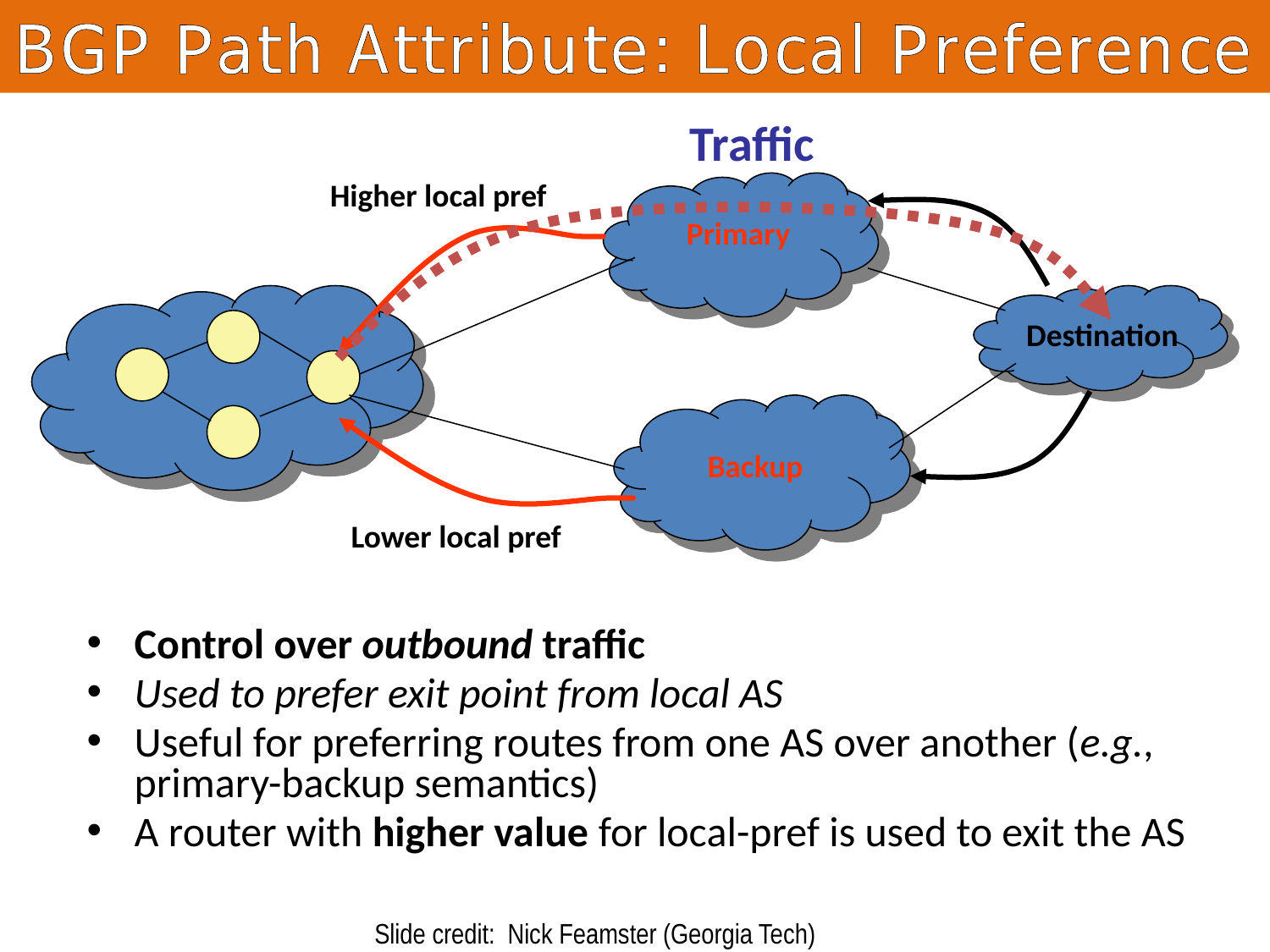

BGP Path Attribute: Local Preference
Traffic

Higher local pref

Primary

Destination

Backup
Lower local pref
Control over outbound traffic
Used to prefer exit point from local AS
Useful for preferring routes from one AS over another (e.g., primary-backup semantics)
A router with higher value for local-pref is used to exit the AS
Slide credit:  Nick Feamster (Georgia Tech)